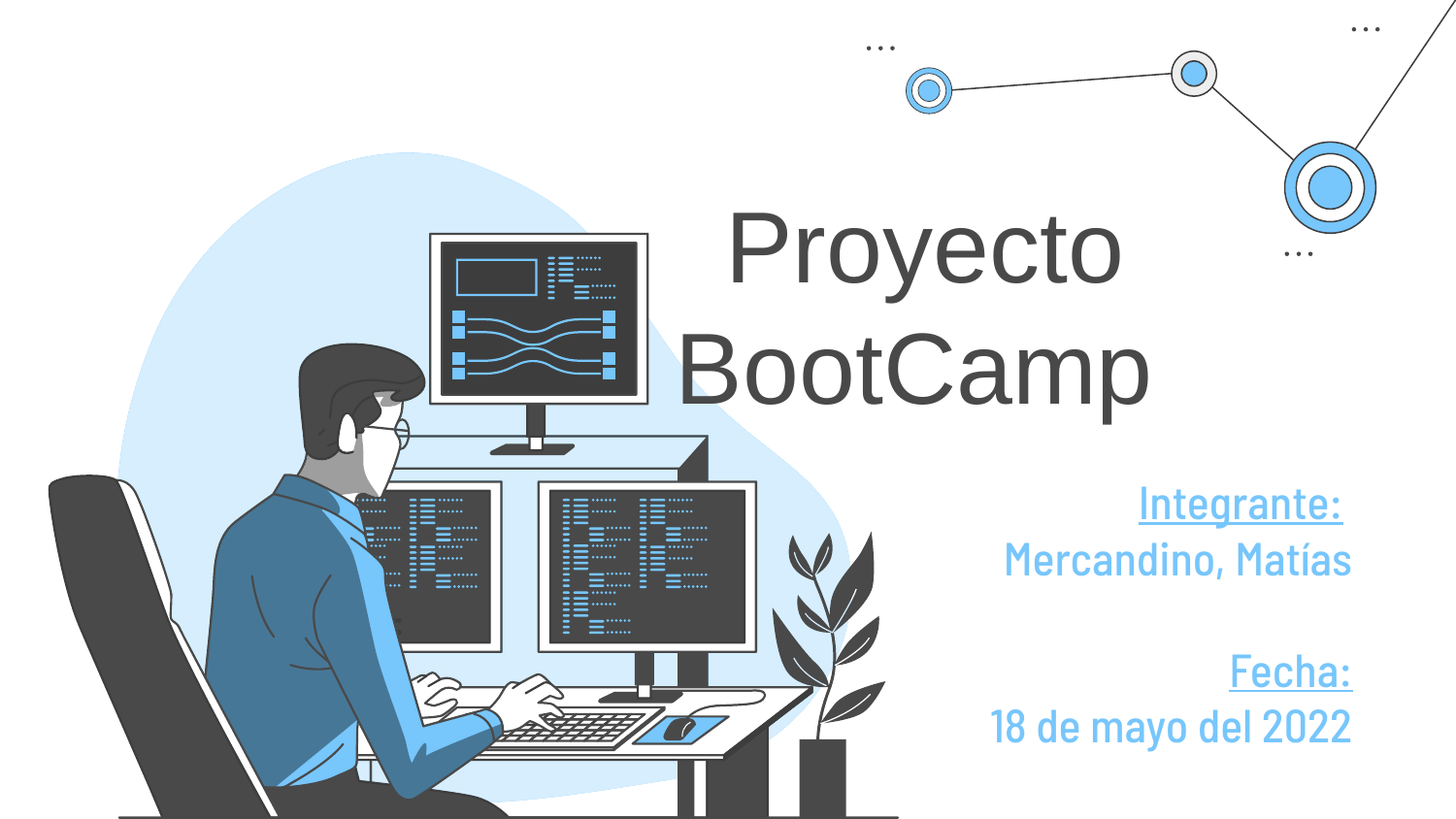

# Proyecto BootCamp
Integrante:
Mercandino, Matías

Fecha:
18 de mayo del 2022